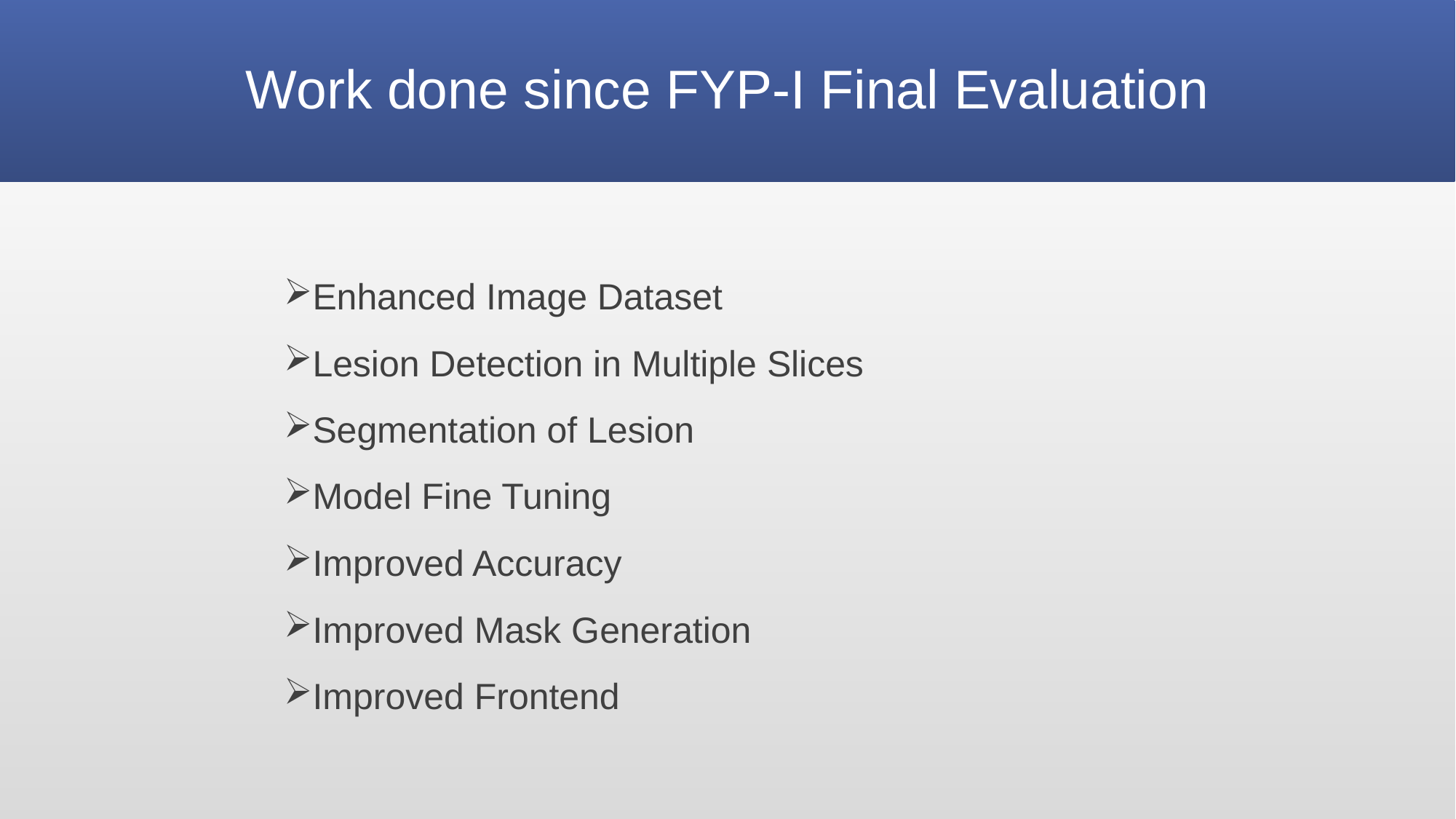

# Work done since FYP-I Final Evaluation
Enhanced Image Dataset
Lesion Detection in Multiple Slices
Segmentation of Lesion
Model Fine Tuning
Improved Accuracy
Improved Mask Generation
Improved Frontend